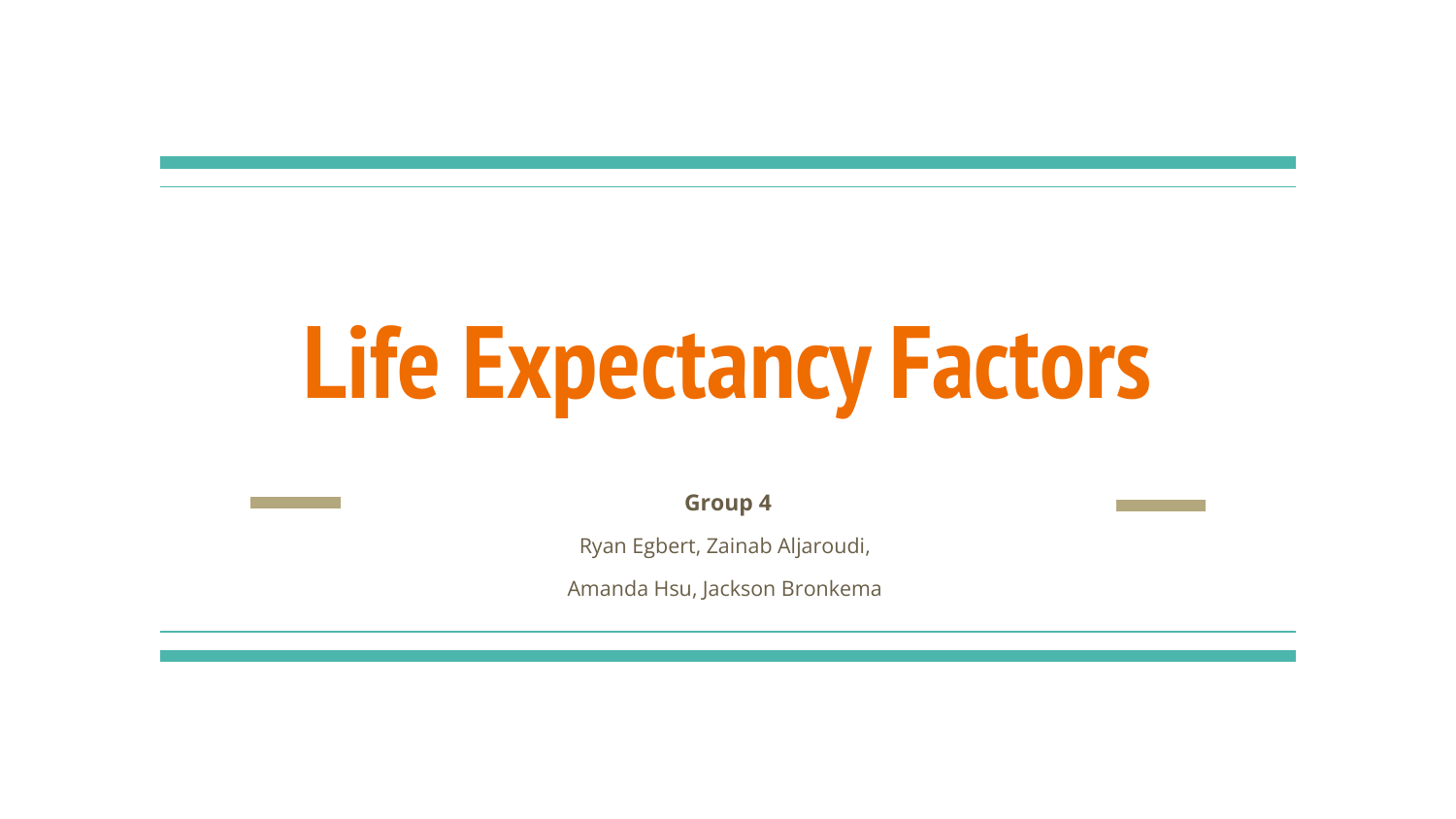

# Life Expectancy Factors
Group 4
Ryan Egbert, Zainab Aljaroudi,
Amanda Hsu, Jackson Bronkema